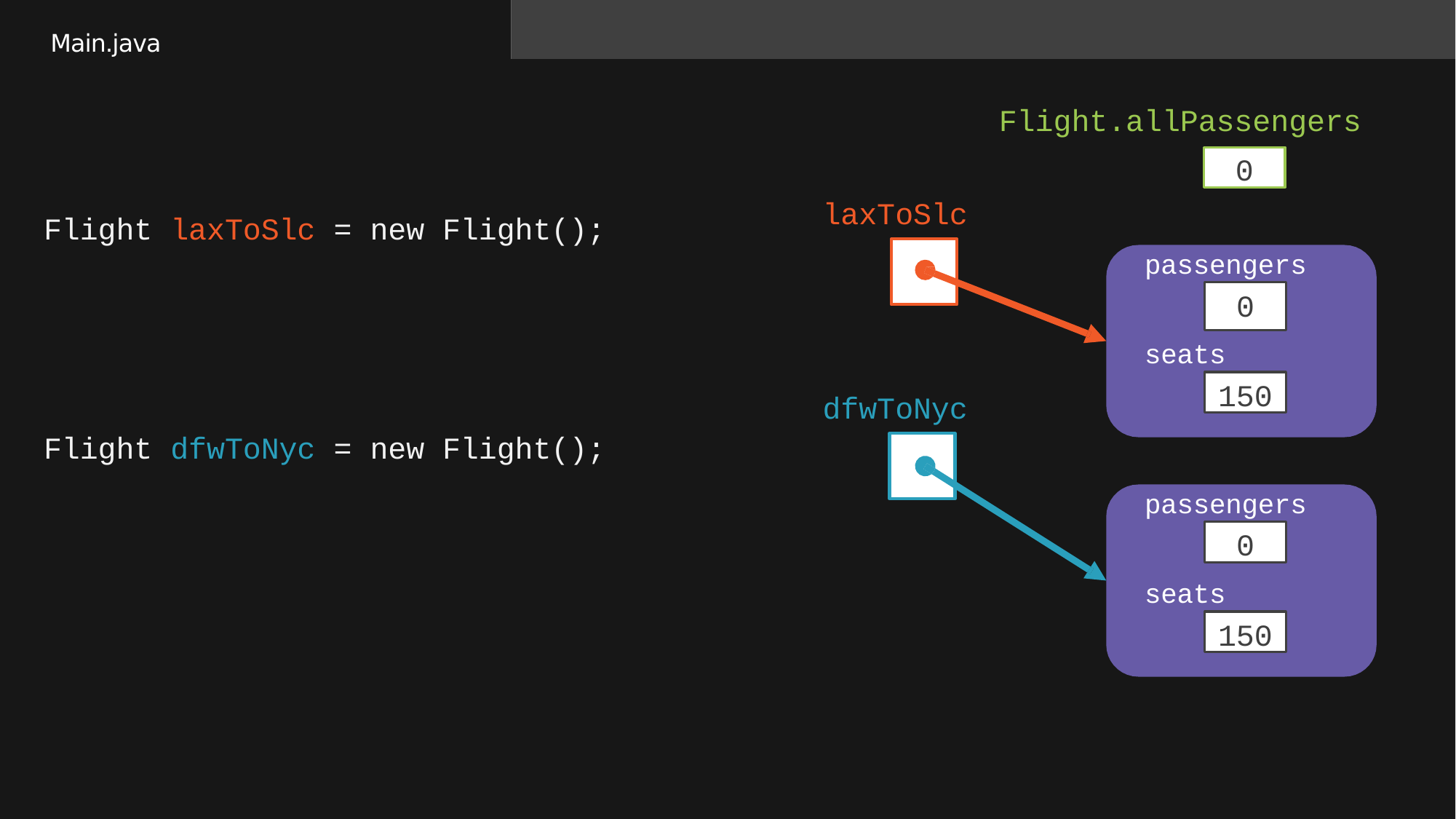

Main.java
# Flight.allPassengers
0
laxToSlc
Flight laxToSlc = new Flight();

passengers
0
seats

150
dfwToNyc
Flight dfwToNyc = new Flight();

passengers
0
seats
150
8